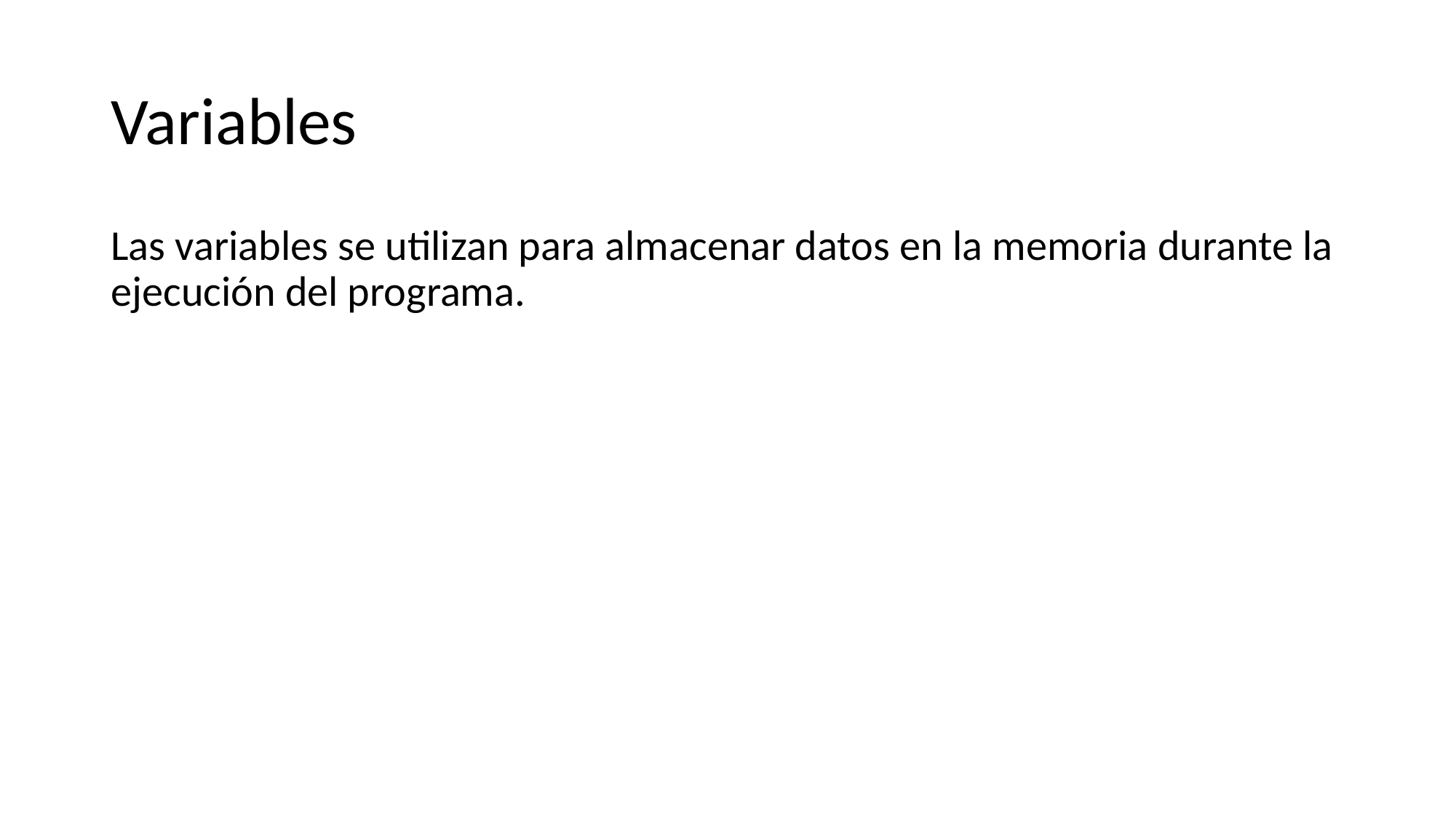

# Variables
Las variables se utilizan para almacenar datos en la memoria durante la ejecución del programa.